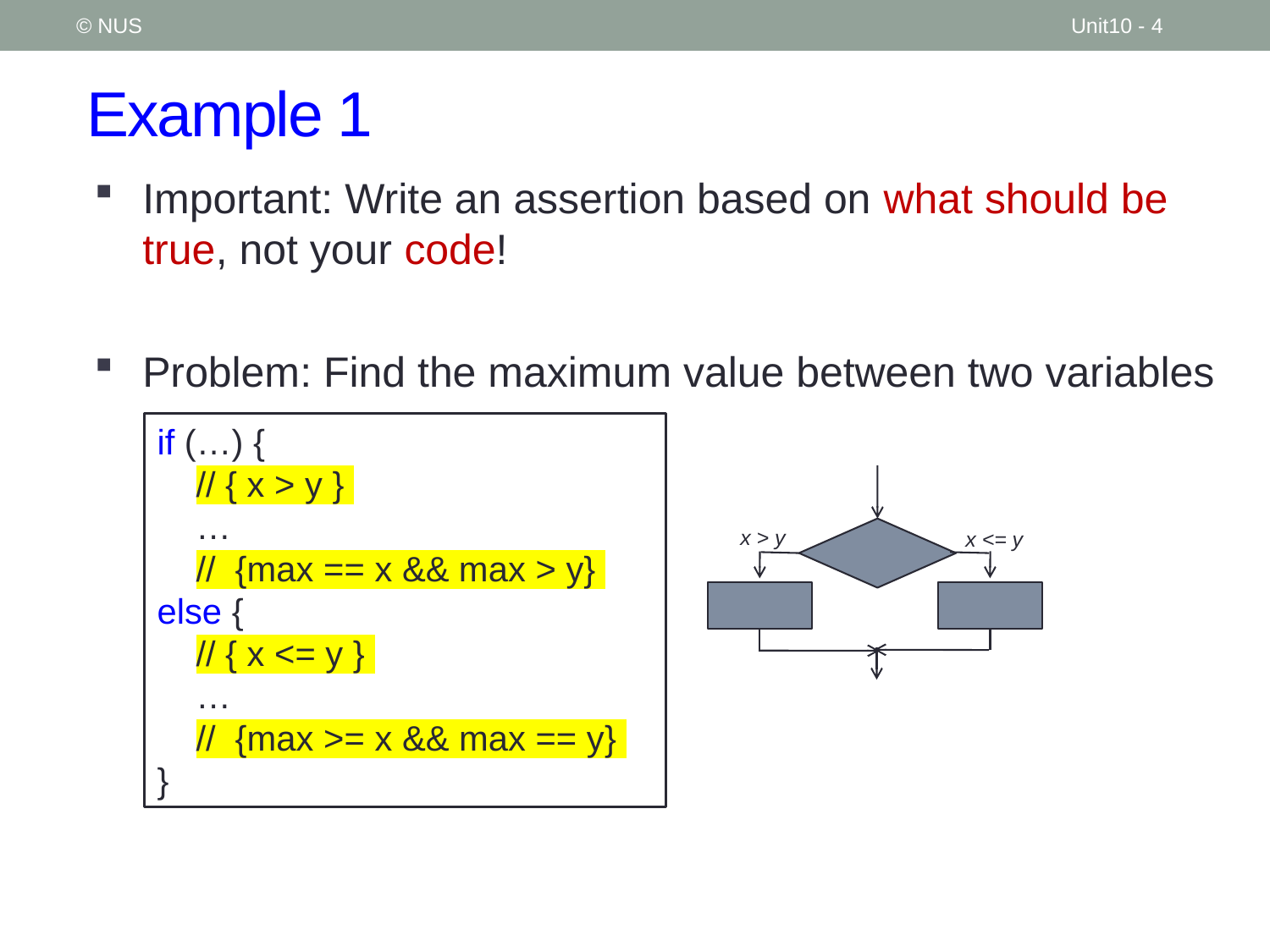

© NUS
Unit10 - 4
# Example 1
Important: Write an assertion based on what should be true, not your code!

Problem: Find the maximum value between two variables

if (…) {
    // { x > y }
    …
    //  {max == x && max > y}
else {
    // { x <= y }
    …
    //  {max >= x && max == y}
}
x > y

x <= y